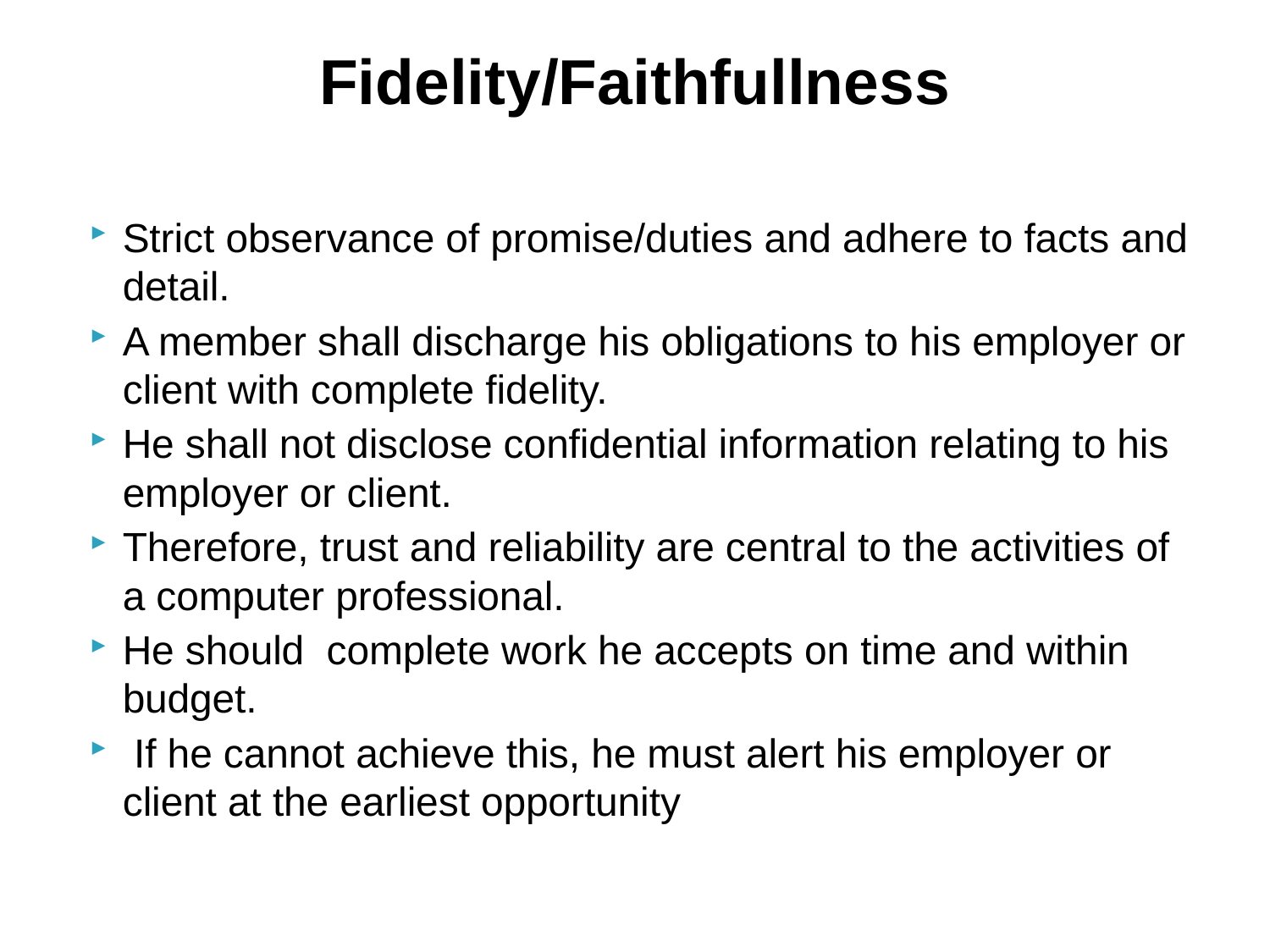

# Fidelity/Faithfullness
Strict observance of promise/duties and adhere to facts and detail.
A member shall discharge his obligations to his employer or client with complete fidelity.
He shall not disclose confidential information relating to his employer or client.
Therefore, trust and reliability are central to the activities of a computer professional.
He should  complete work he accepts on time and within budget.
 If he cannot achieve this, he must alert his employer or client at the earliest opportunity